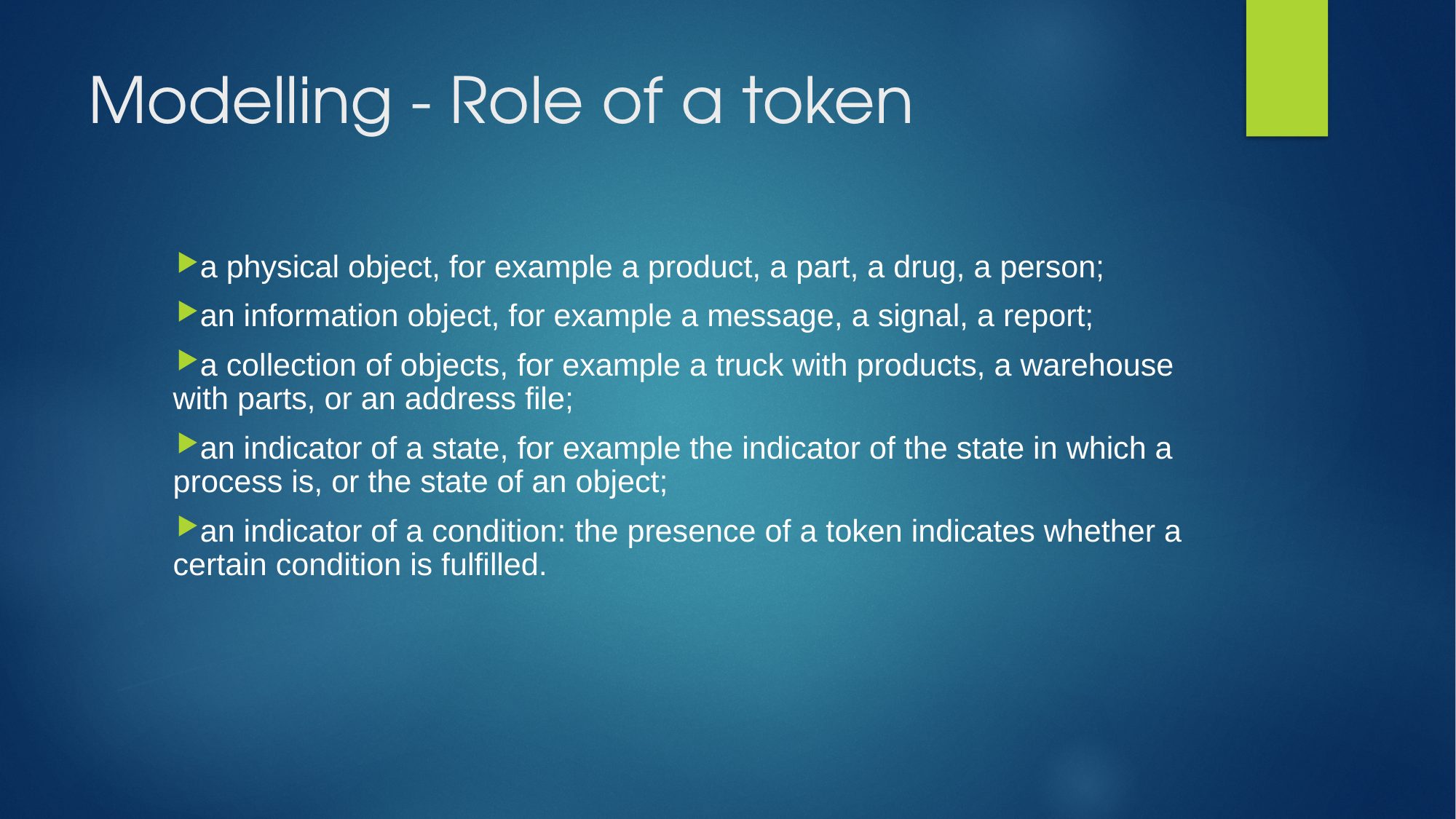

# Modelling - Role of a token
a physical object, for example a product, a part, a drug, a person;
an information object, for example a message, a signal, a report;
a collection of objects, for example a truck with products, a warehouse with parts, or an address file;
an indicator of a state, for example the indicator of the state in which a process is, or the state of an object;
an indicator of a condition: the presence of a token indicates whether a certain condition is fulfilled.